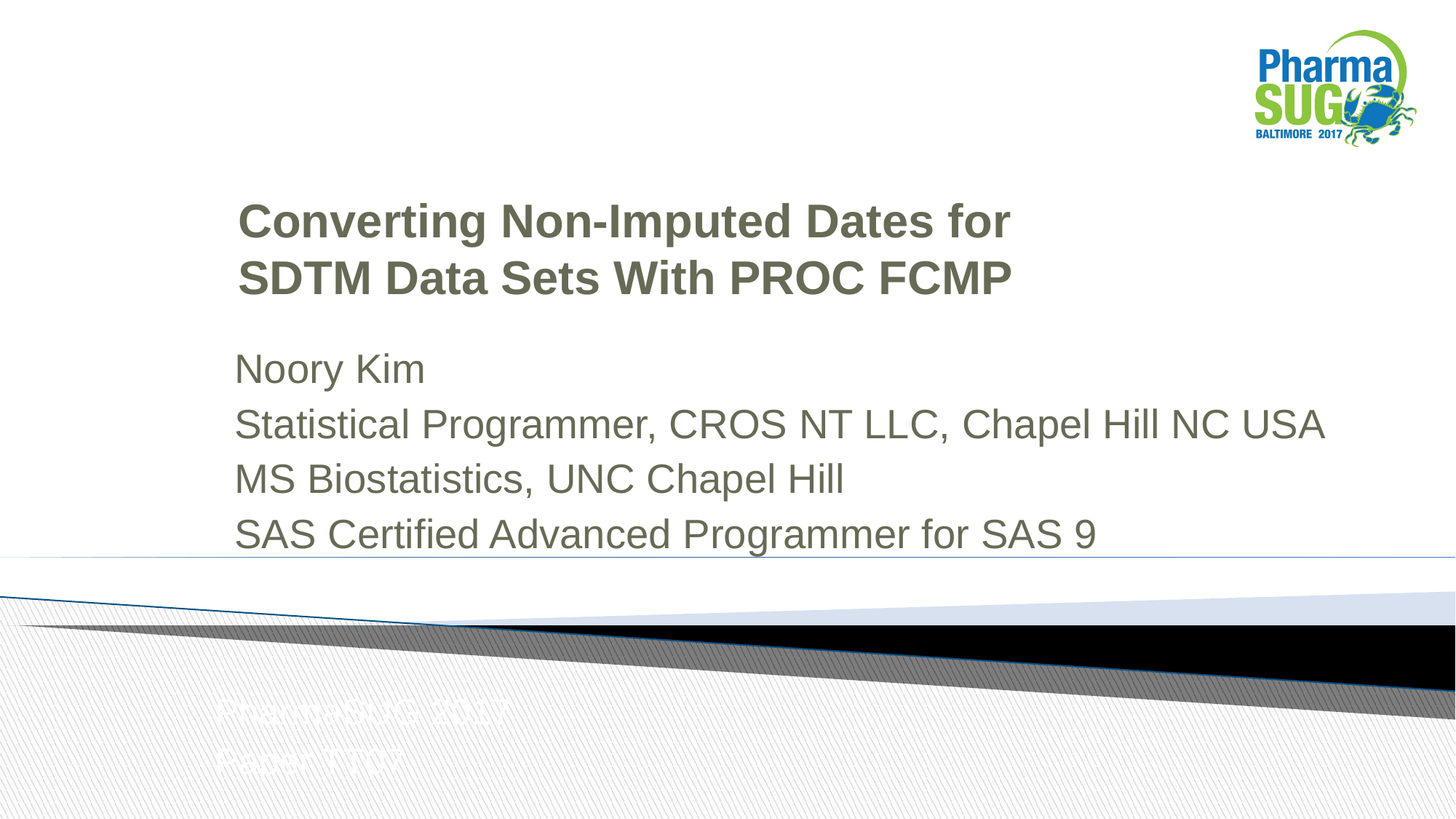

# Converting Non-Imputed Dates for SDTM Data Sets With PROC FCMP
Noory Kim
Statistical Programmer, CROS NT LLC, Chapel Hill NC USA
MS Biostatistics, UNC Chapel Hill
SAS Certified Advanced Programmer for SAS 9

PharmaSUG 2017
Paper TT07